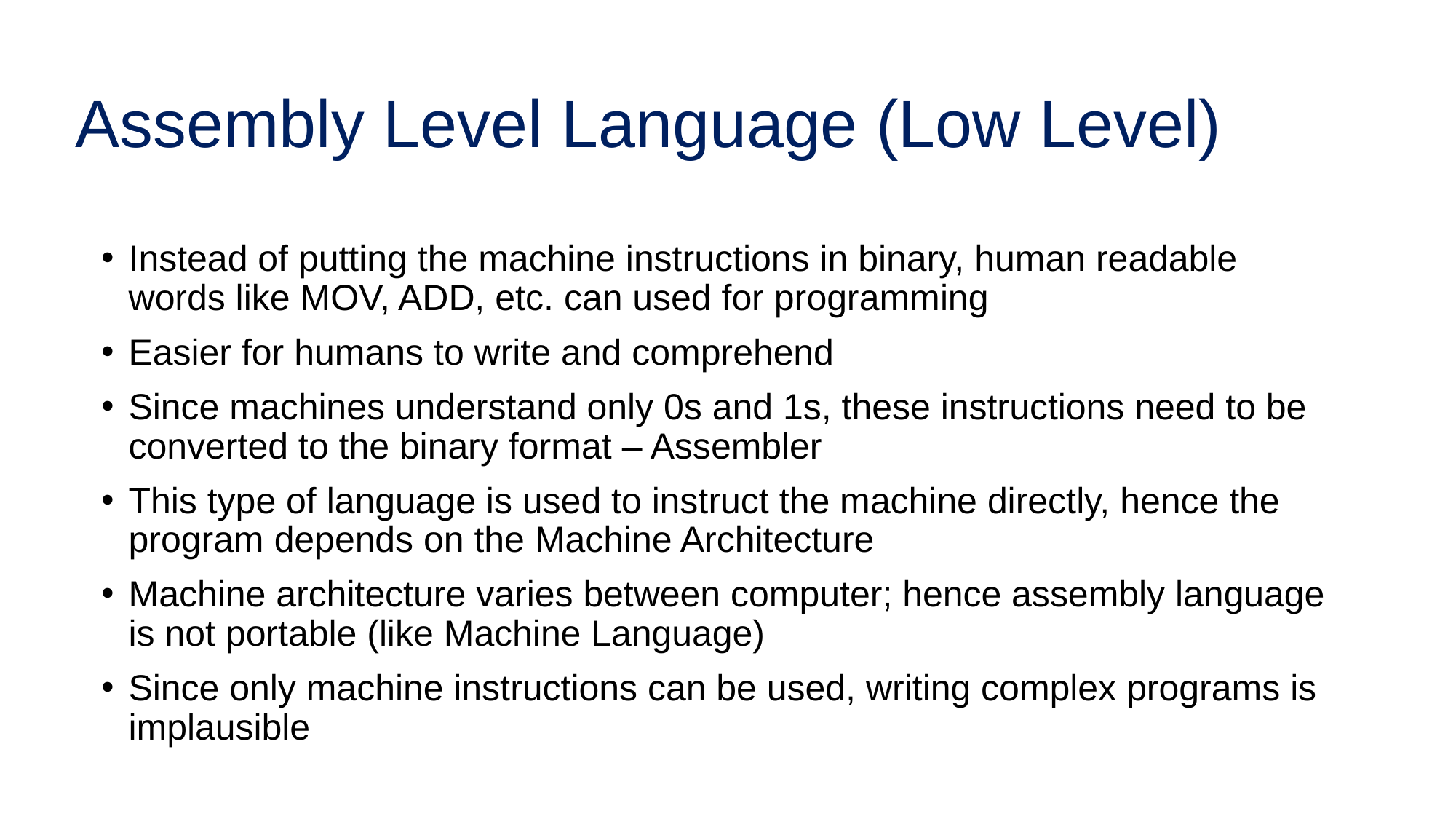

# Assembly Level Language (Low Level)
Instead of putting the machine instructions in binary, human readable words like MOV, ADD, etc. can used for programming
Easier for humans to write and comprehend
Since machines understand only 0s and 1s, these instructions need to be converted to the binary format – Assembler
This type of language is used to instruct the machine directly, hence the program depends on the Machine Architecture
Machine architecture varies between computer; hence assembly language is not portable (like Machine Language)
Since only machine instructions can be used, writing complex programs is implausible